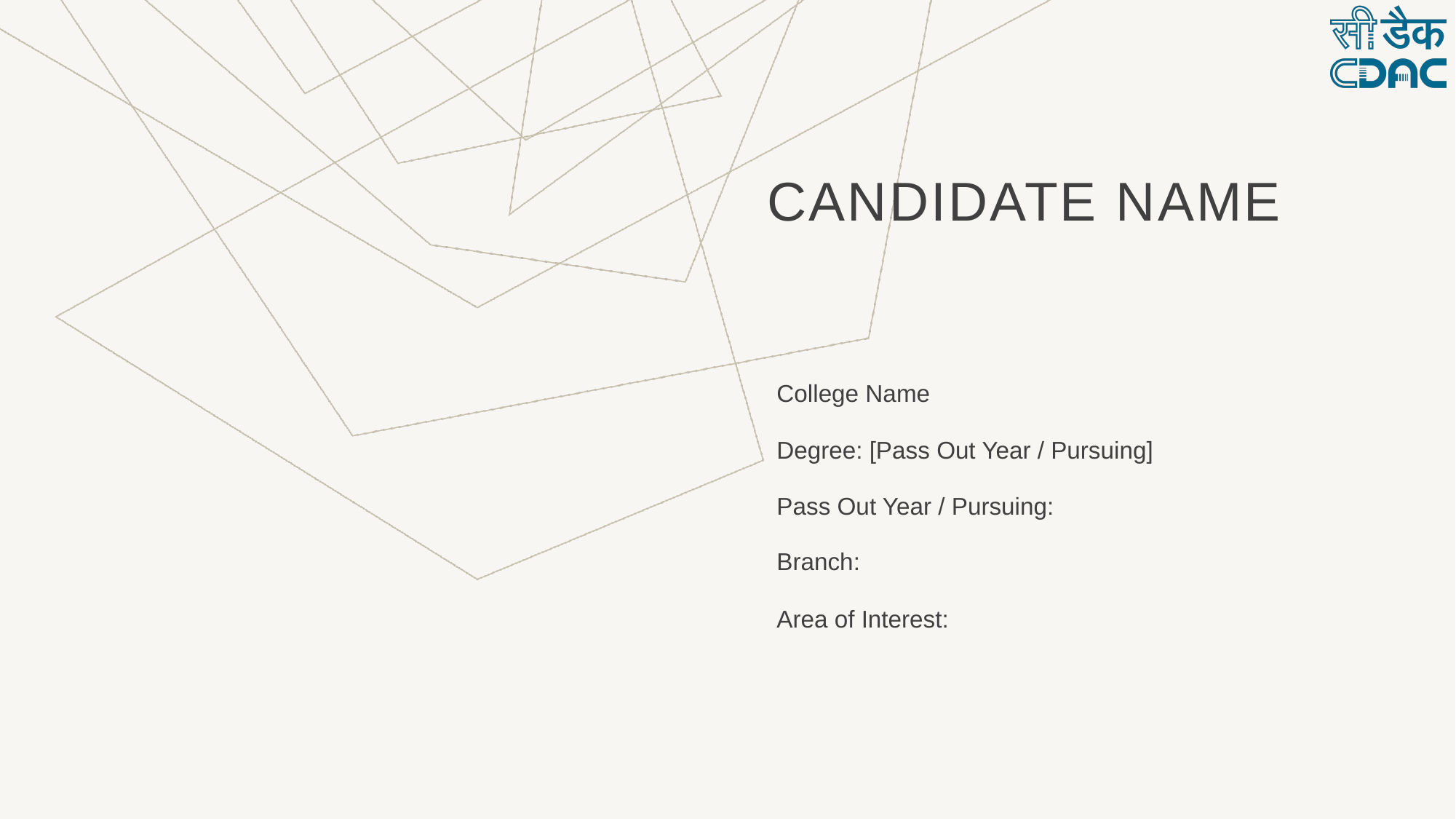

# Candidate Name
College Name
Degree: [Pass Out Year / Pursuing]
Pass Out Year / Pursuing:
Branch:
Area of Interest: